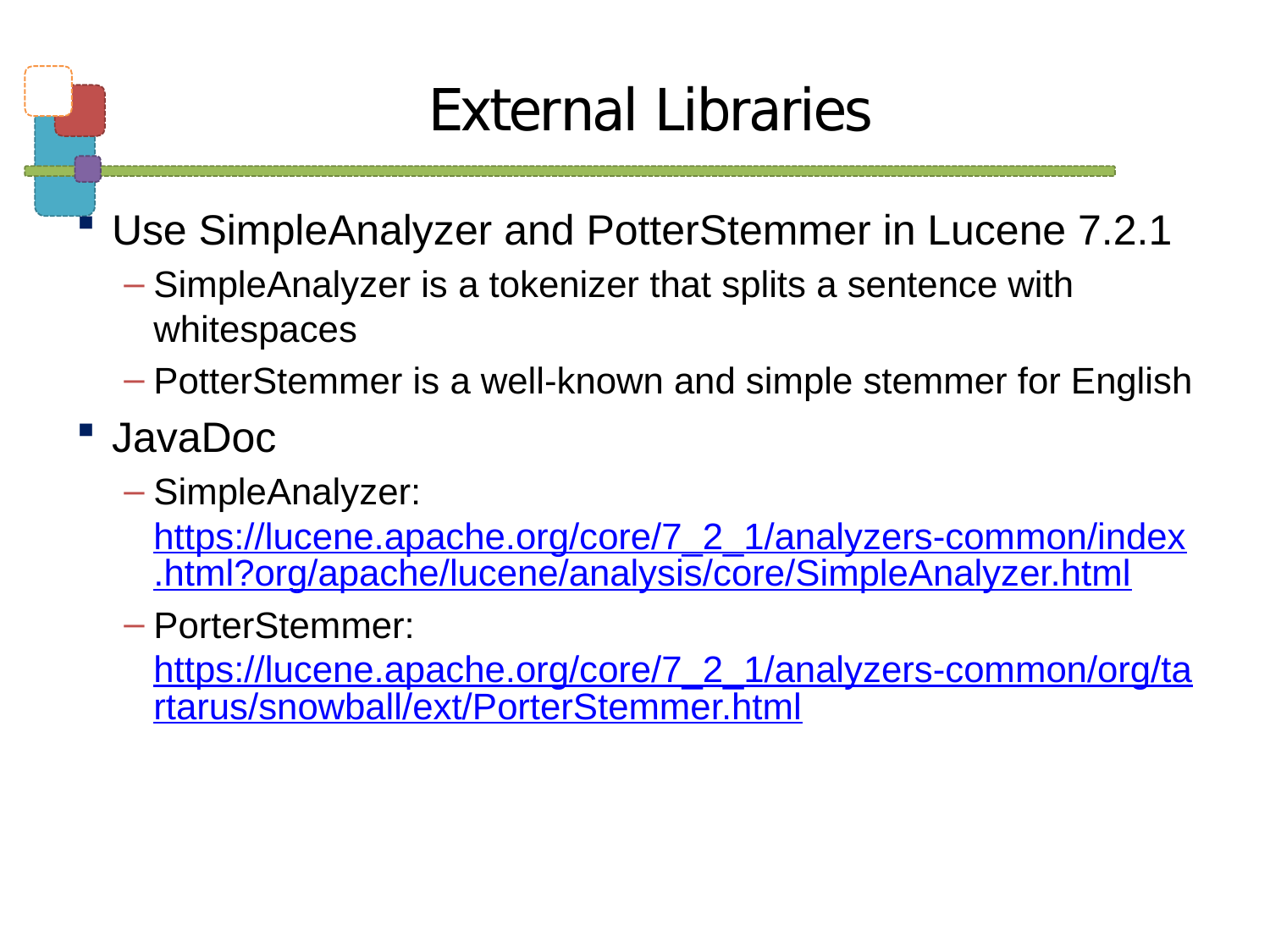

# External Libraries
Use SimpleAnalyzer and PotterStemmer in Lucene 7.2.1
SimpleAnalyzer is a tokenizer that splits a sentence with whitespaces
PotterStemmer is a well-known and simple stemmer for English
JavaDoc
SimpleAnalyzer: https://lucene.apache.org/core/7_2_1/analyzers-common/index.html?org/apache/lucene/analysis/core/SimpleAnalyzer.html
PorterStemmer: https://lucene.apache.org/core/7_2_1/analyzers-common/org/tartarus/snowball/ext/PorterStemmer.html